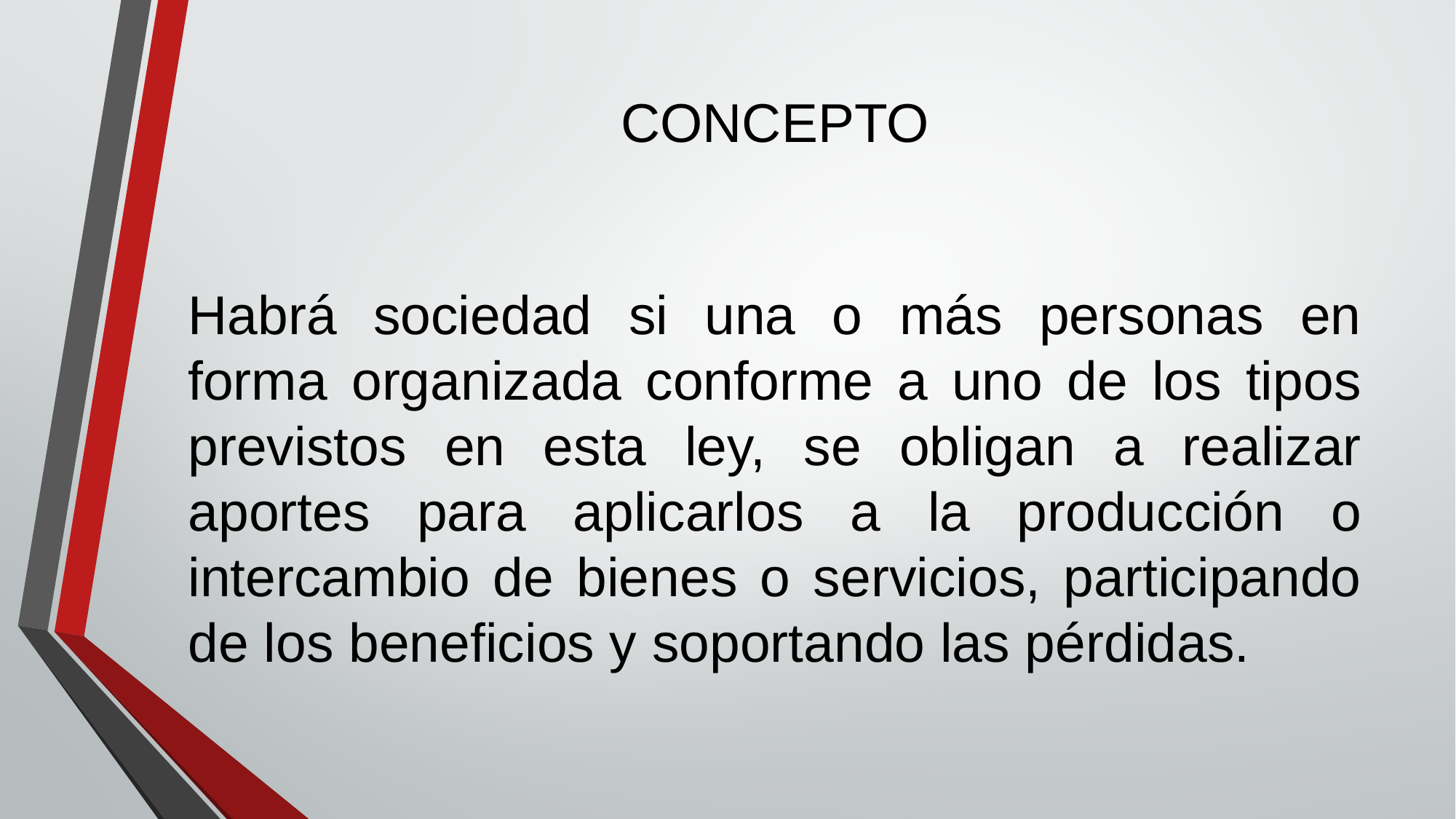

# CONCEPTO
Habrá sociedad si una o más personas en forma organizada conforme a uno de los tipos previstos en esta ley, se obligan a realizar aportes para aplicarlos a la producción o intercambio de bienes o servicios, participando de los beneficios y soportando las pérdidas.